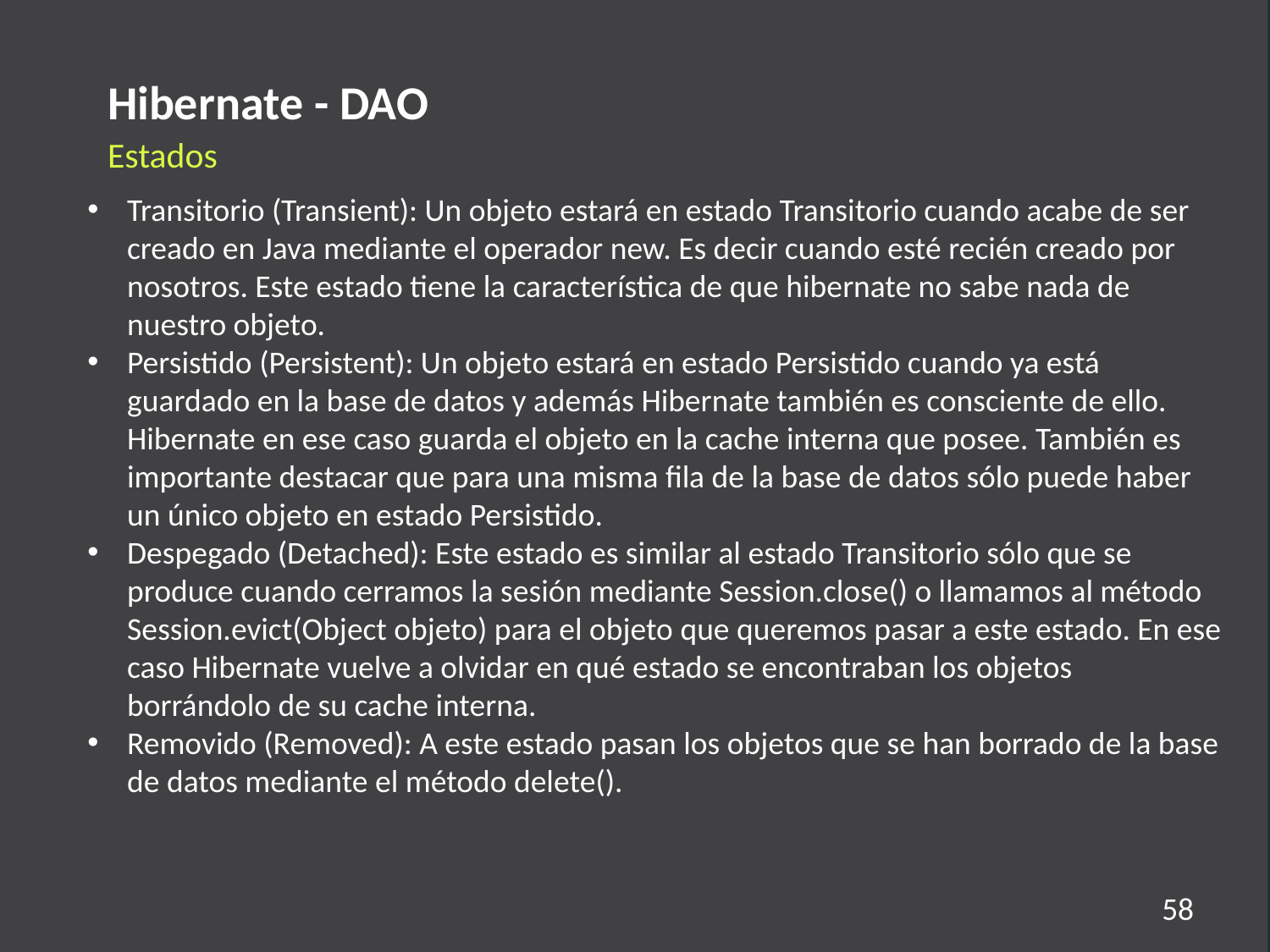

Hibernate - DAO
Estados
Transitorio (Transient): Un objeto estará en estado Transitorio cuando acabe de ser creado en Java mediante el operador new. Es decir cuando esté recién creado por nosotros. Este estado tiene la característica de que hibernate no sabe nada de nuestro objeto.
Persistido (Persistent): Un objeto estará en estado Persistido cuando ya está guardado en la base de datos y además Hibernate también es consciente de ello. Hibernate en ese caso guarda el objeto en la cache interna que posee. También es importante destacar que para una misma fila de la base de datos sólo puede haber un único objeto en estado Persistido.
Despegado (Detached): Este estado es similar al estado Transitorio sólo que se produce cuando cerramos la sesión mediante Session.close() o llamamos al método Session.evict(Object objeto) para el objeto que queremos pasar a este estado. En ese caso Hibernate vuelve a olvidar en qué estado se encontraban los objetos borrándolo de su cache interna.
Removido (Removed): A este estado pasan los objetos que se han borrado de la base de datos mediante el método delete().

58